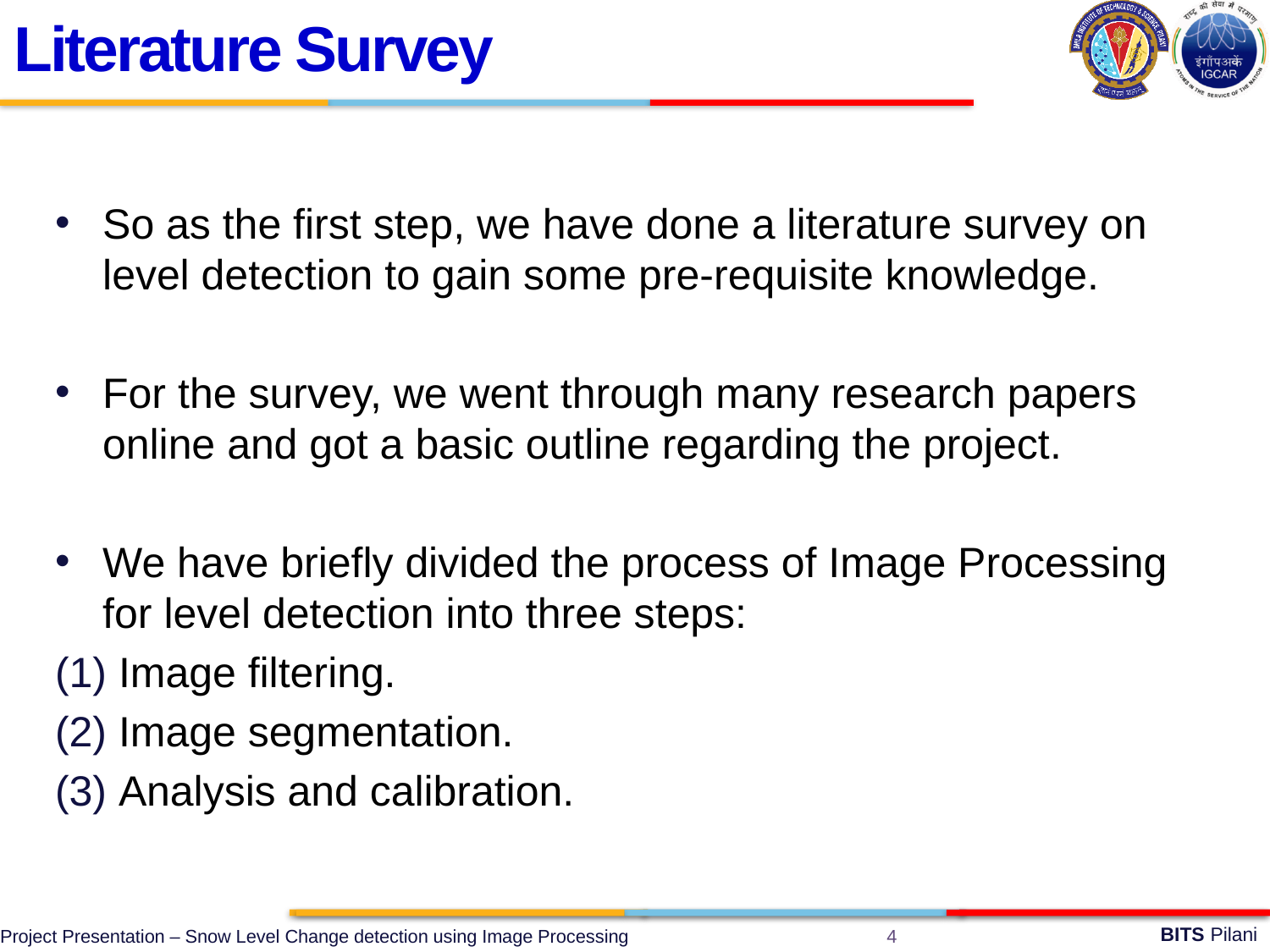

Literature Survey
So as the first step, we have done a literature survey on level detection to gain some pre-requisite knowledge.

For the survey, we went through many research papers online and got a basic outline regarding the project.

We have briefly divided the process of Image Processing for level detection into three steps:
Image filtering.
Image segmentation.
Analysis and calibration.